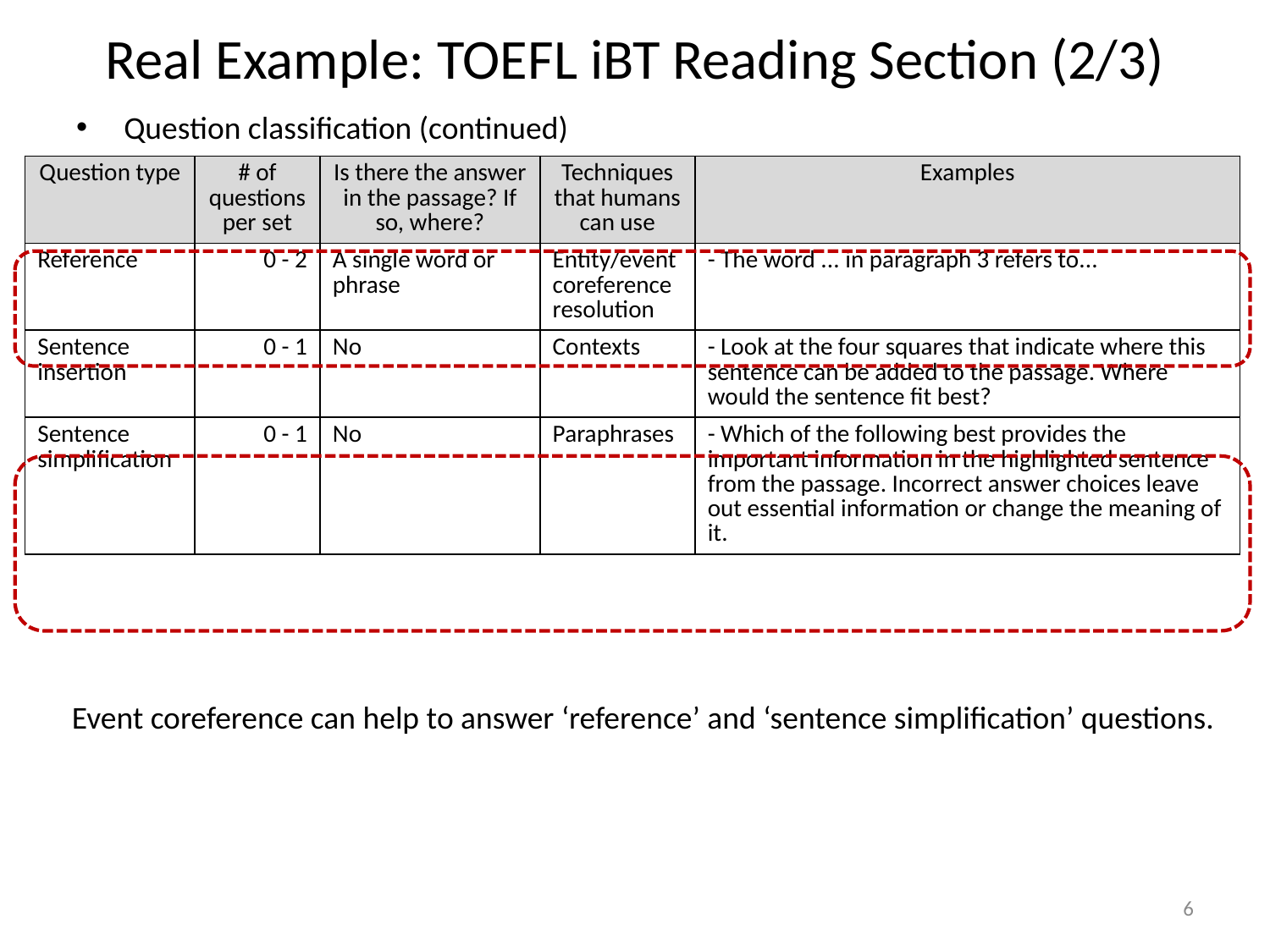

# Real Example: TOEFL iBT Reading Section (2/3)
Question classification (continued)
| Question type | # of questions per set | Is there the answer in the passage? If so, where? | Techniques that humans can use | Examples |
| --- | --- | --- | --- | --- |
| Reference | 0 - 2 | A single word or phrase | Entity/event coreference resolution | - The word ... in paragraph 3 refers to... |
| Sentence insertion | 0 - 1 | No | Contexts | - Look at the four squares that indicate where this sentence can be added to the passage. Where would the sentence fit best? |
| Sentence simplification | 0 - 1 | No | Paraphrases | - Which of the following best provides the important information in the highlighted sentence from the passage. Incorrect answer choices leave out essential information or change the meaning of it. |

Event coreference can help to answer ‘reference’ and ‘sentence simplification’ questions.
6